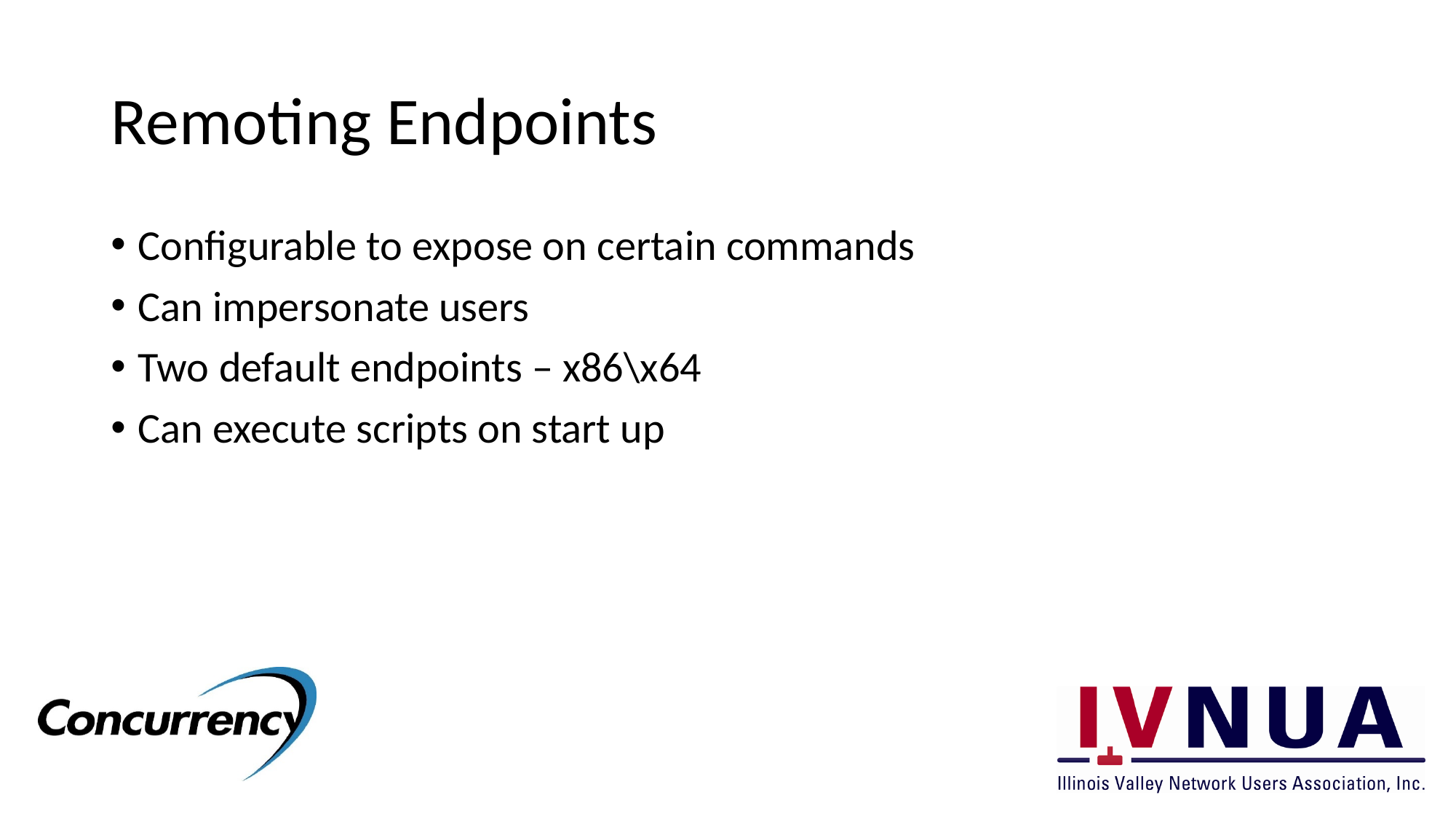

# Remoting Endpoints
Configurable to expose on certain commands
Can impersonate users
Two default endpoints – x86\x64
Can execute scripts on start up